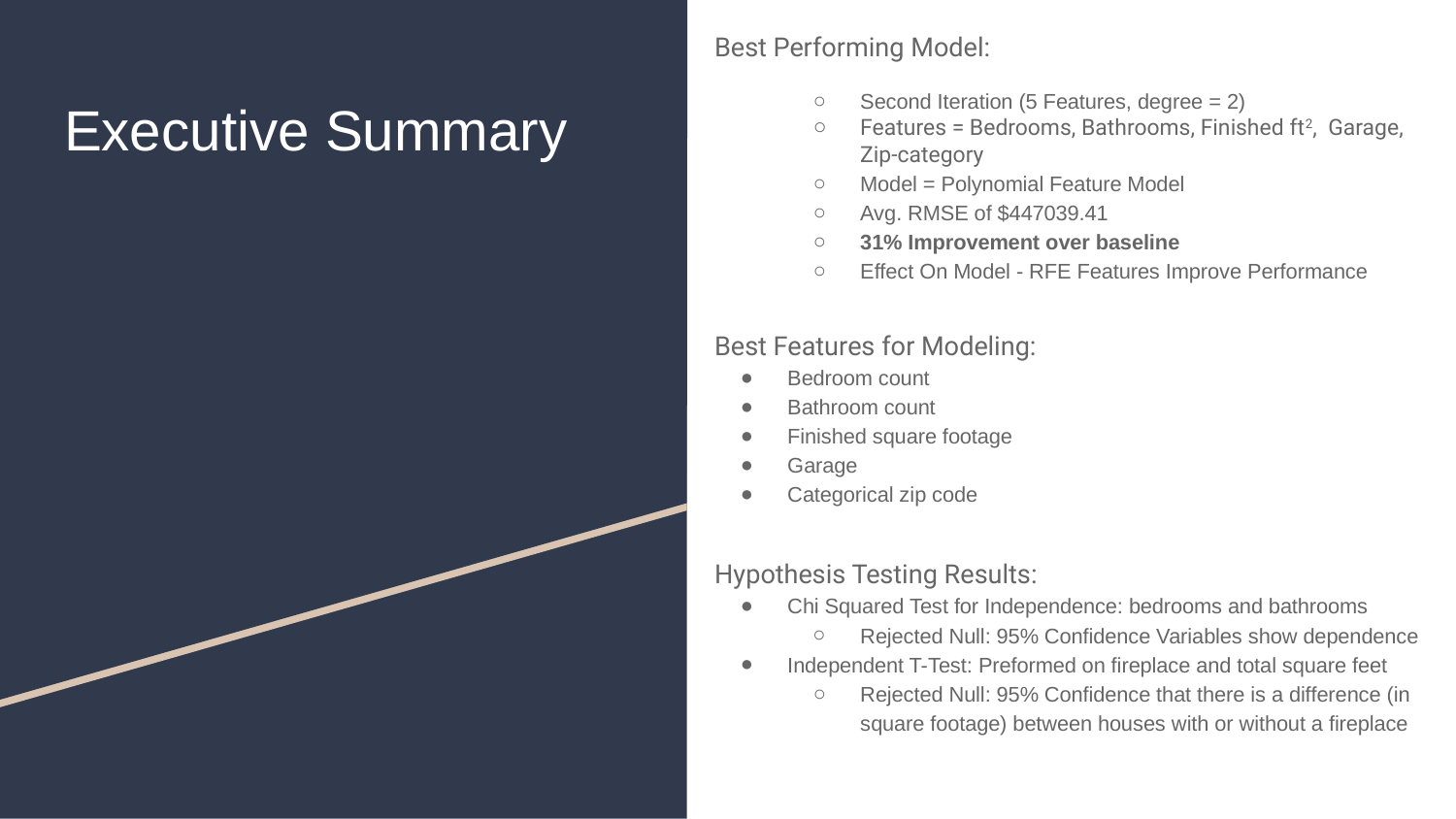

Best Performing Model:
Second Iteration (5 Features, degree = 2)
Features = Bedrooms, Bathrooms, Finished ft2,  Garage, Zip-category
Model = Polynomial Feature Model
Avg. RMSE of $447039.41
31% Improvement over baseline
Effect On Model - RFE Features Improve Performance

Best Features for Modeling:
Bedroom count
Bathroom count
Finished square footage
Garage
Categorical zip code

Hypothesis Testing Results:
Chi Squared Test for Independence: bedrooms and bathrooms
Rejected Null: 95% Confidence Variables show dependence
Independent T-Test: Preformed on fireplace and total square feet
Rejected Null: 95% Confidence that there is a difference (in square footage) between houses with or without a fireplace

# Executive Summary